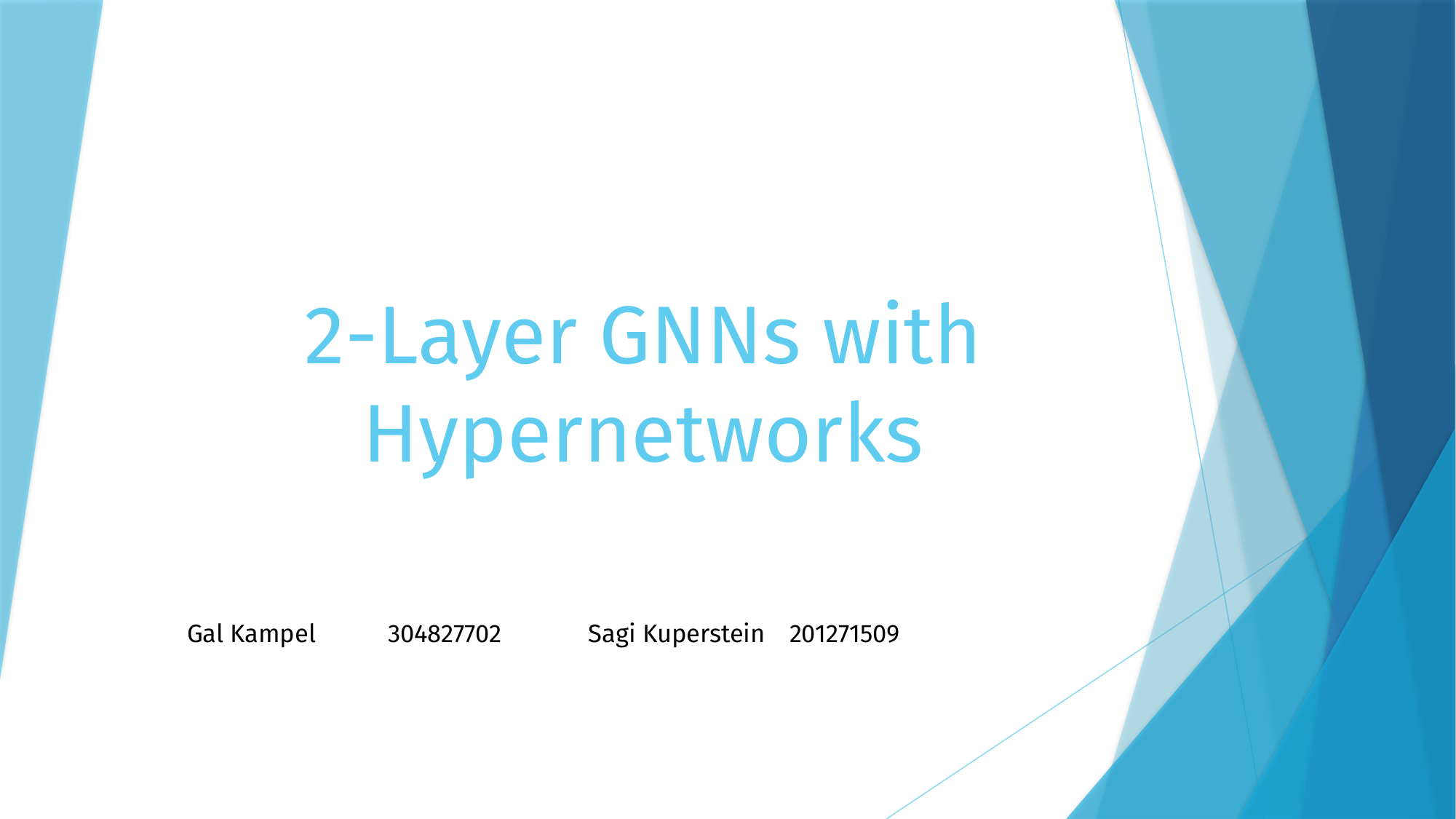

# 2-Layer GNNs with Hypernetworks

Gal Kampel	304827702			Sagi Kuperstein	201271509